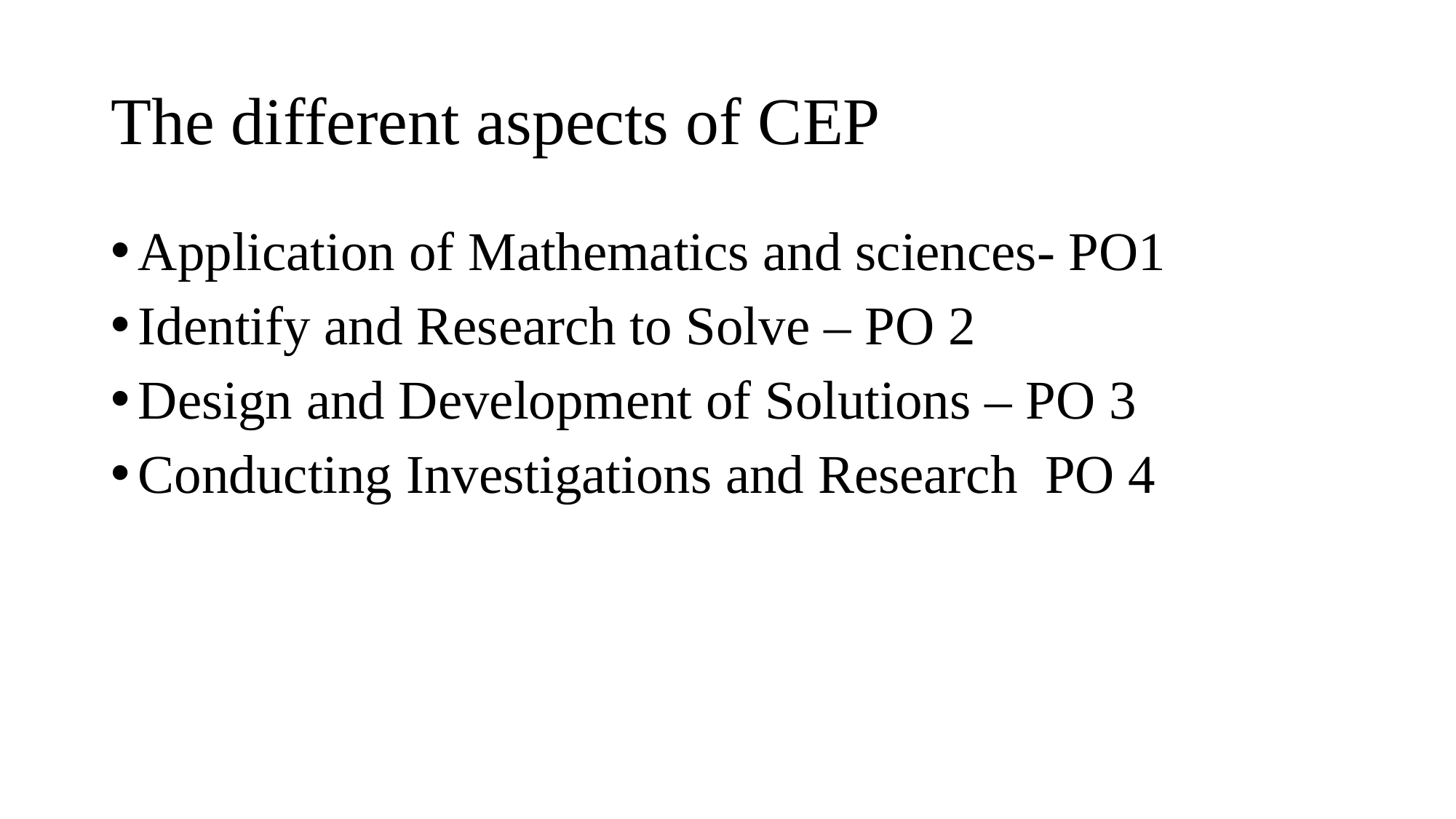

# The different aspects of CEP
Application of Mathematics and sciences- PO1
Identify and Research to Solve – PO 2
Design and Development of Solutions – PO 3
Conducting Investigations and Research  PO 4